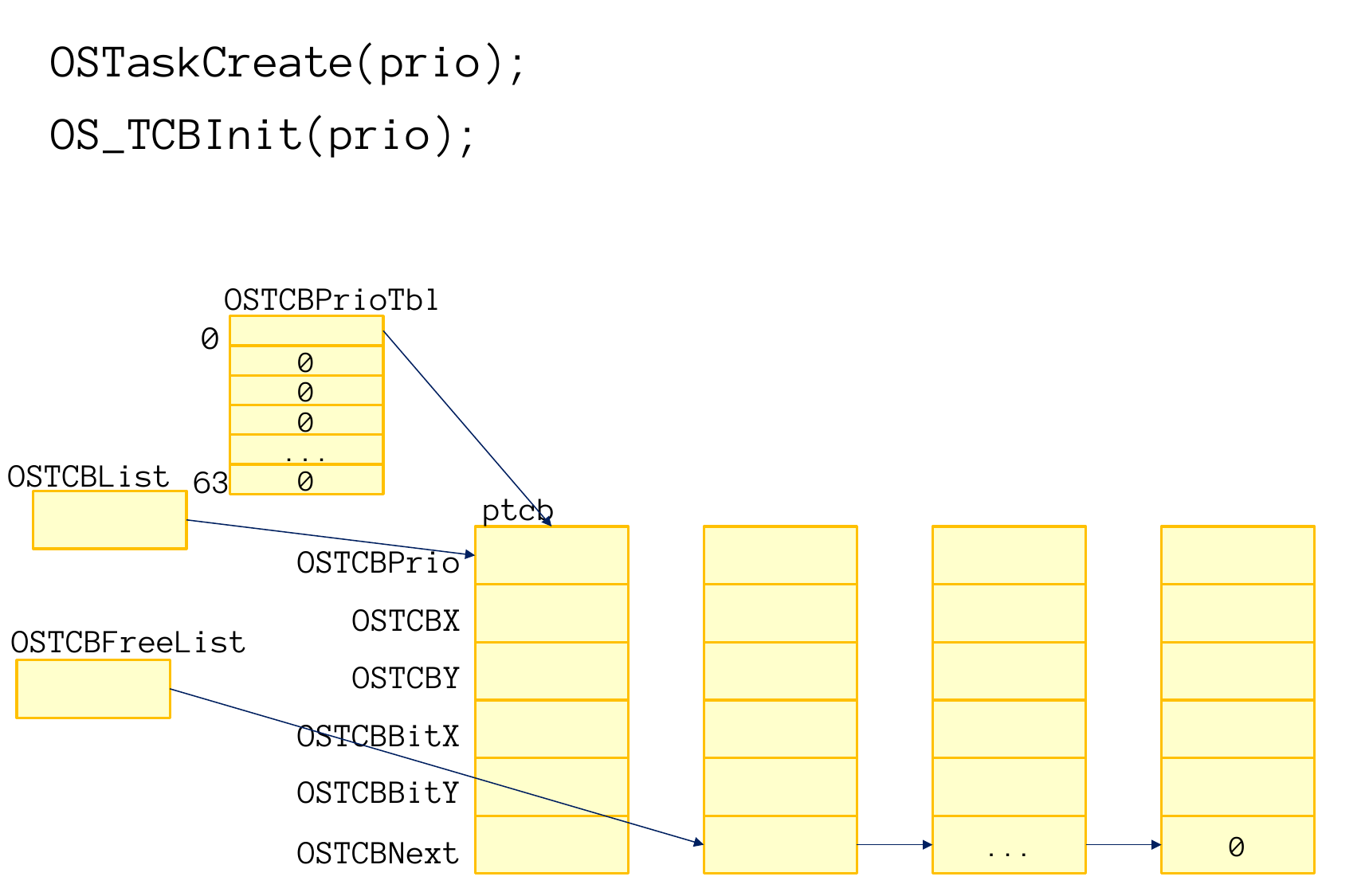

OSTaskCreate(prio);
OS_TCBInit(prio);
OSTCBPrioTbl
0

0
0
0
...
OSTCBList
63
0
ptcb

OSTCBPrio

...

0
OSTCBX
OSTCBFreeList
OSTCBY

OSTCBBitX
OSTCBBitY
OSTCBNext